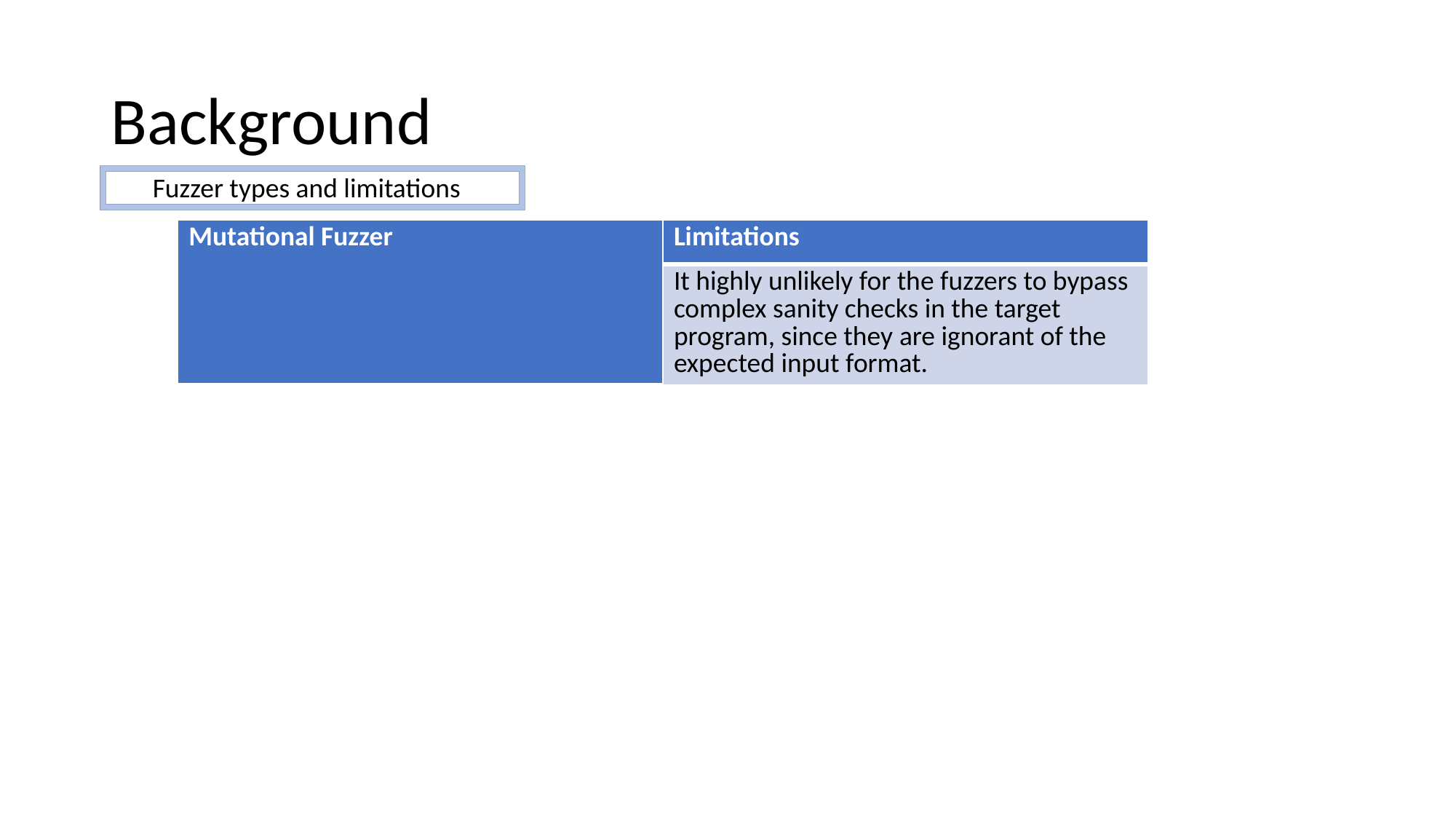

# Background
Fuzzer types and limitations

| Mutational Fuzzer | Limitations |
| --- | --- |
|  | It highly unlikely for the fuzzers to bypass complex sanity checks in the target program, since they are ignorant of the expected input format. |